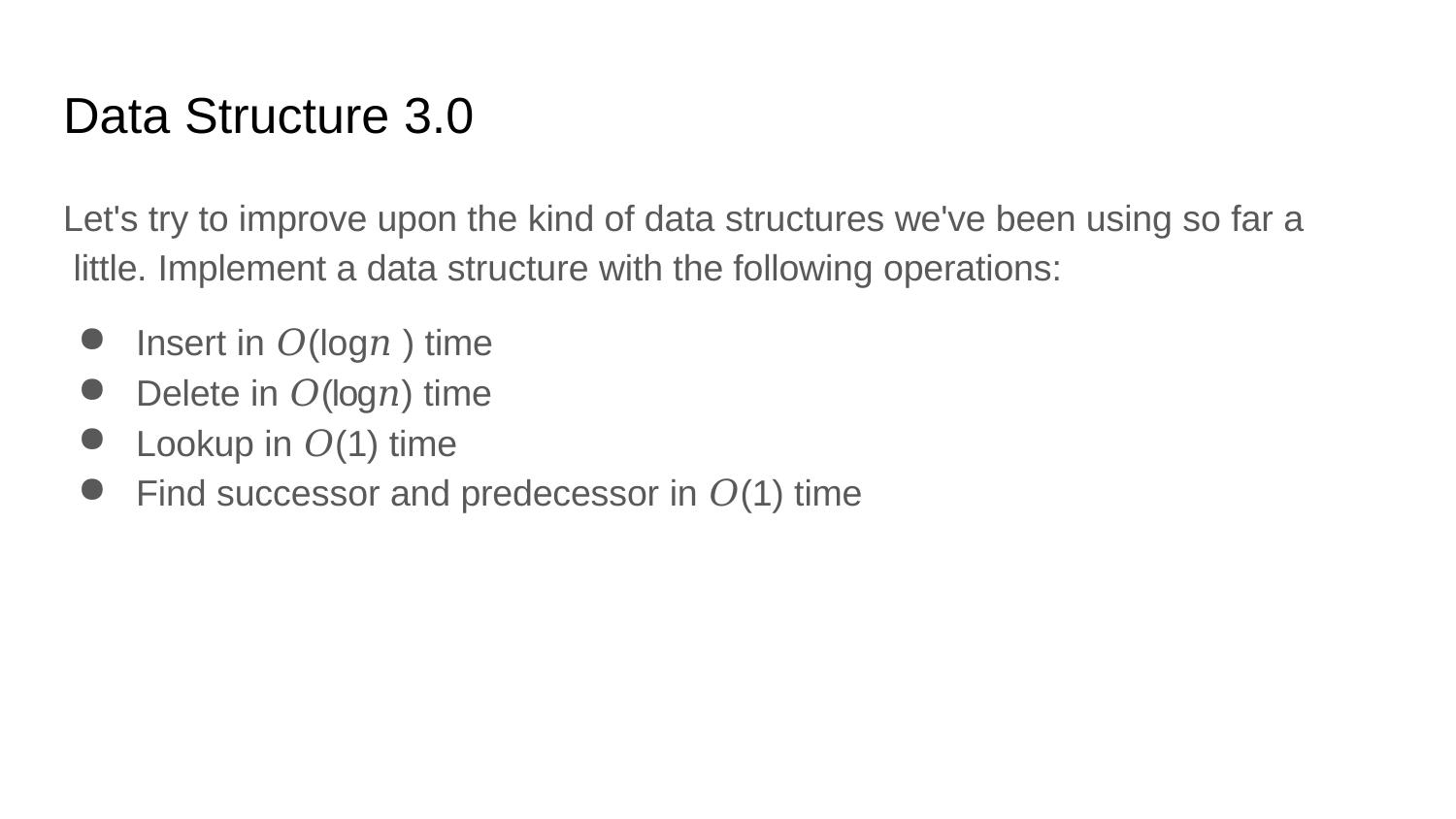

# Data Structure 3.0
Let's try to improve upon the kind of data structures we've been using so far a  little. Implement a data structure with the following operations:
Insert in 𝑂(log𝑛 ) time
Delete in 𝑂(log𝑛) time
Lookup in 𝑂(1) time
Find successor and predecessor in 𝑂(1) time